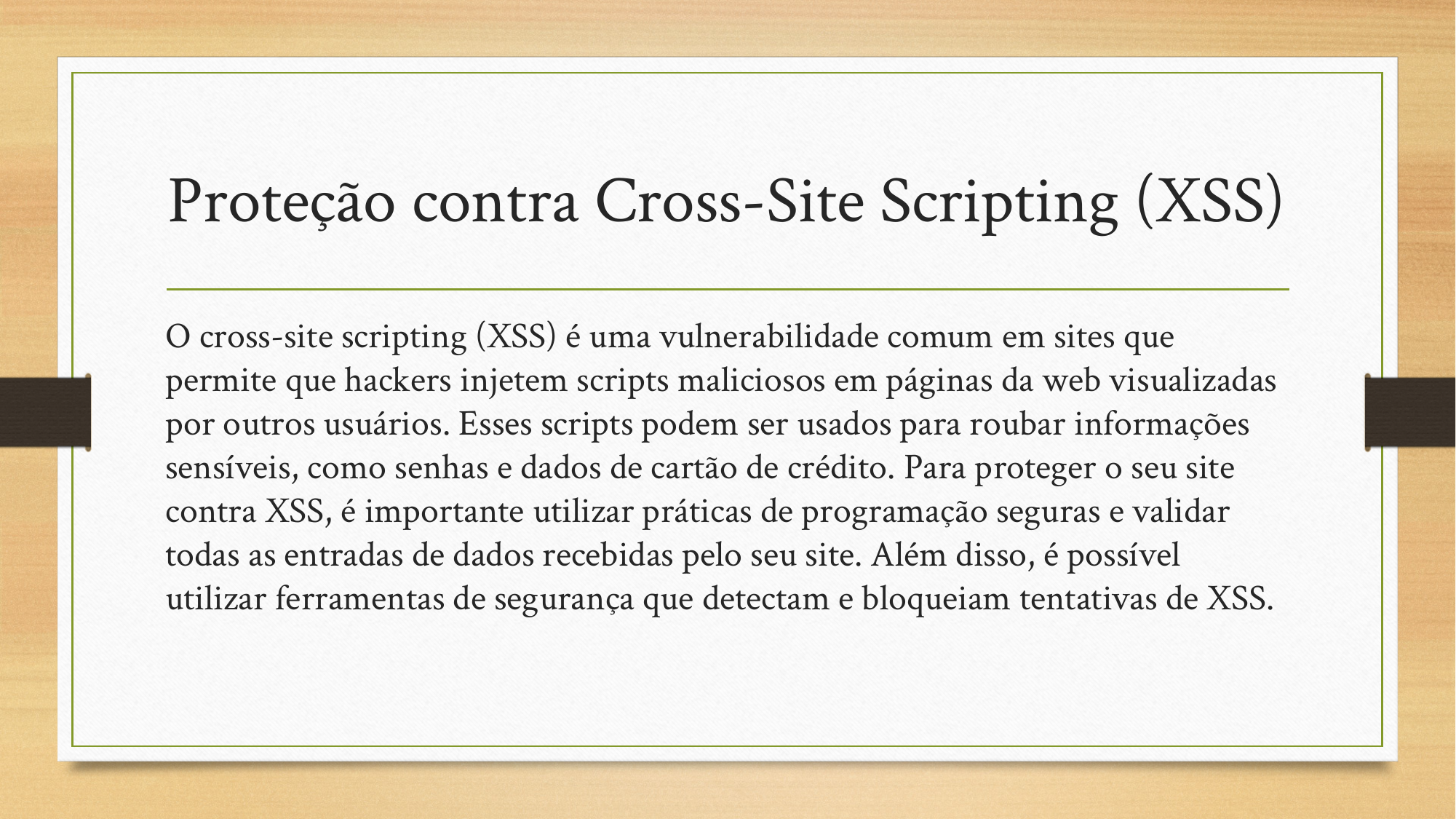

# Proteção contra Cross-Site Scripting (XSS)
O cross-site scripting (XSS) é uma vulnerabilidade comum em sites que permite que hackers injetem scripts maliciosos em páginas da web visualizadas por outros usuários. Esses scripts podem ser usados para roubar informações sensíveis, como senhas e dados de cartão de crédito. Para proteger o seu site contra XSS, é importante utilizar práticas de programação seguras e validar todas as entradas de dados recebidas pelo seu site. Além disso, é possível utilizar ferramentas de segurança que detectam e bloqueiam tentativas de XSS.